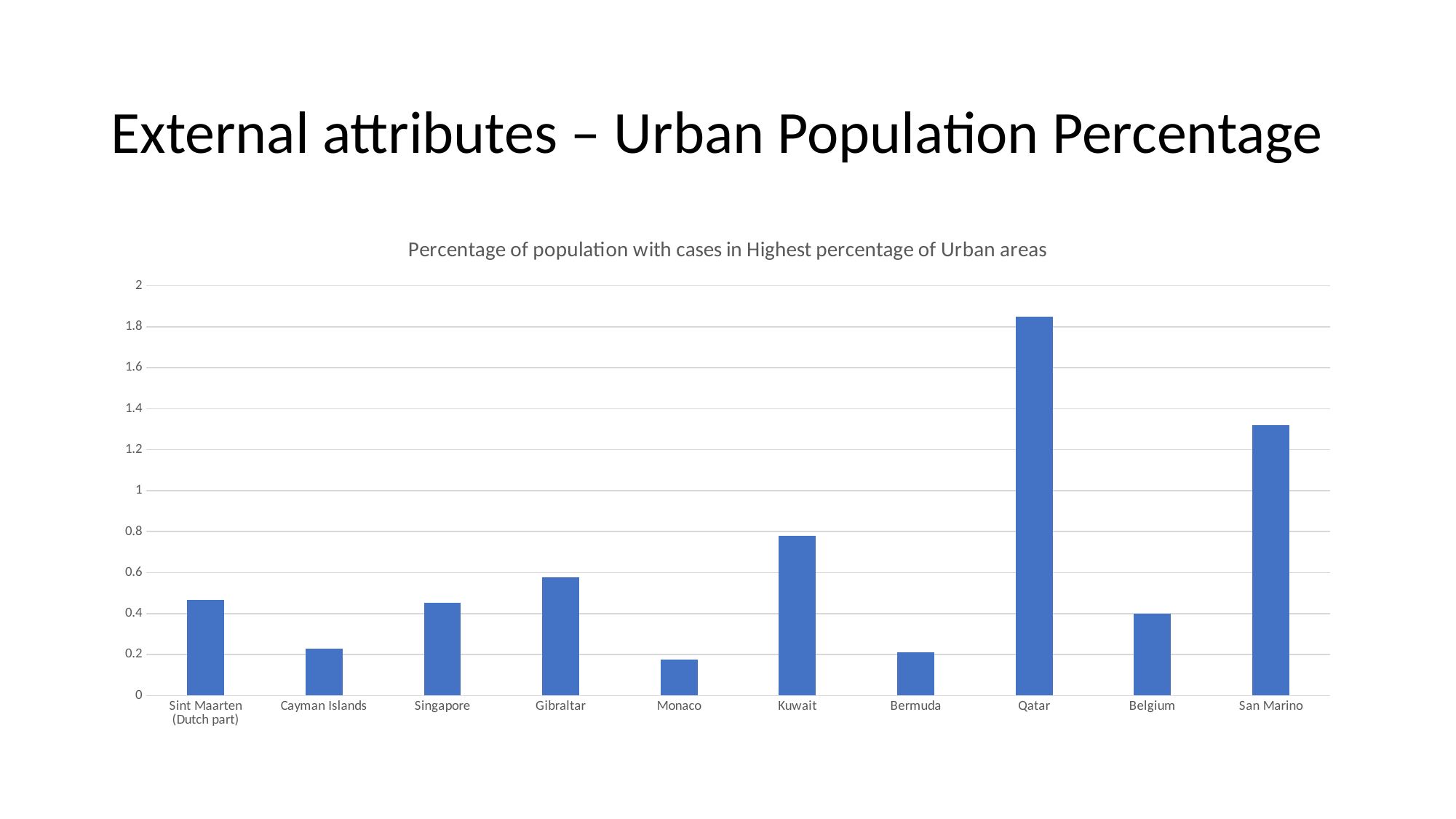

# External attributes – Urban Population Percentage

### Chart:

| Category | Percentage of population with cases in Highest percentage of Urban areas |
|---|---|
| Sint Maarten (Dutch part) | 0.46849018 |
| Cayman Islands | 0.22974003 |
| Singapore | 0.45439598 |
| Gibraltar | 0.57759939 |
| Monaco | 0.17551161 |
| Kuwait | 0.77835288 |
| Bermuda | 0.21196987 |
| Qatar | 1.8493206 |
| Belgium | 0.40077739 |
| San Marino | 1.32063094 |